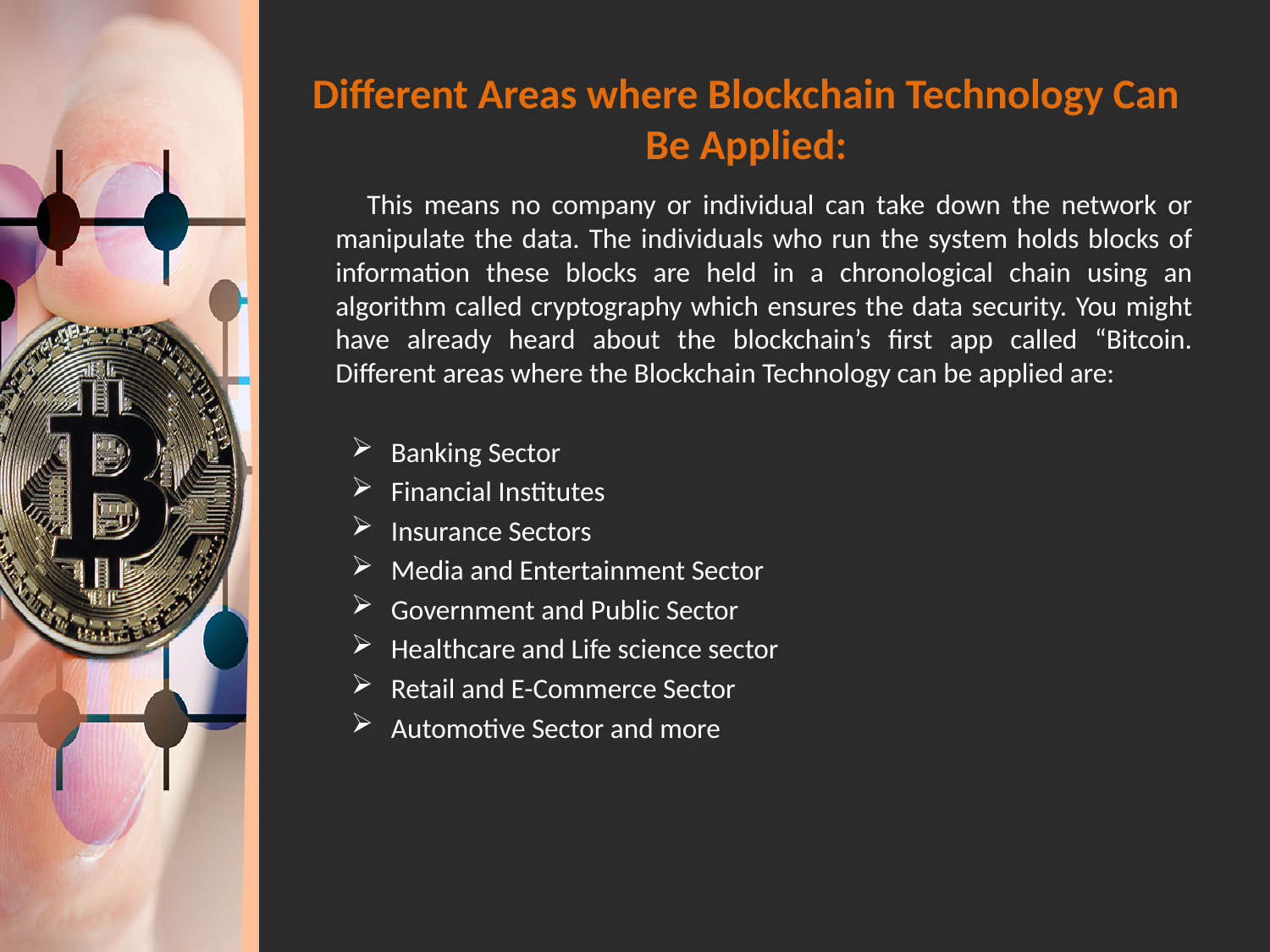

# Different Areas where Blockchain Technology Can Be Applied:
       This means no company or individual can take down the network or manipulate the data. The individuals who run the system holds blocks of information these blocks are held in a chronological chain using an algorithm called cryptography which ensures the data security. You might have already heard about the blockchain’s first app called “Bitcoin. Different areas where the Blockchain Technology can be applied are:

Banking Sector
Financial Institutes
Insurance Sectors
Media and Entertainment Sector
Government and Public Sector
Healthcare and Life science sector
Retail and E-Commerce Sector
Automotive Sector and more